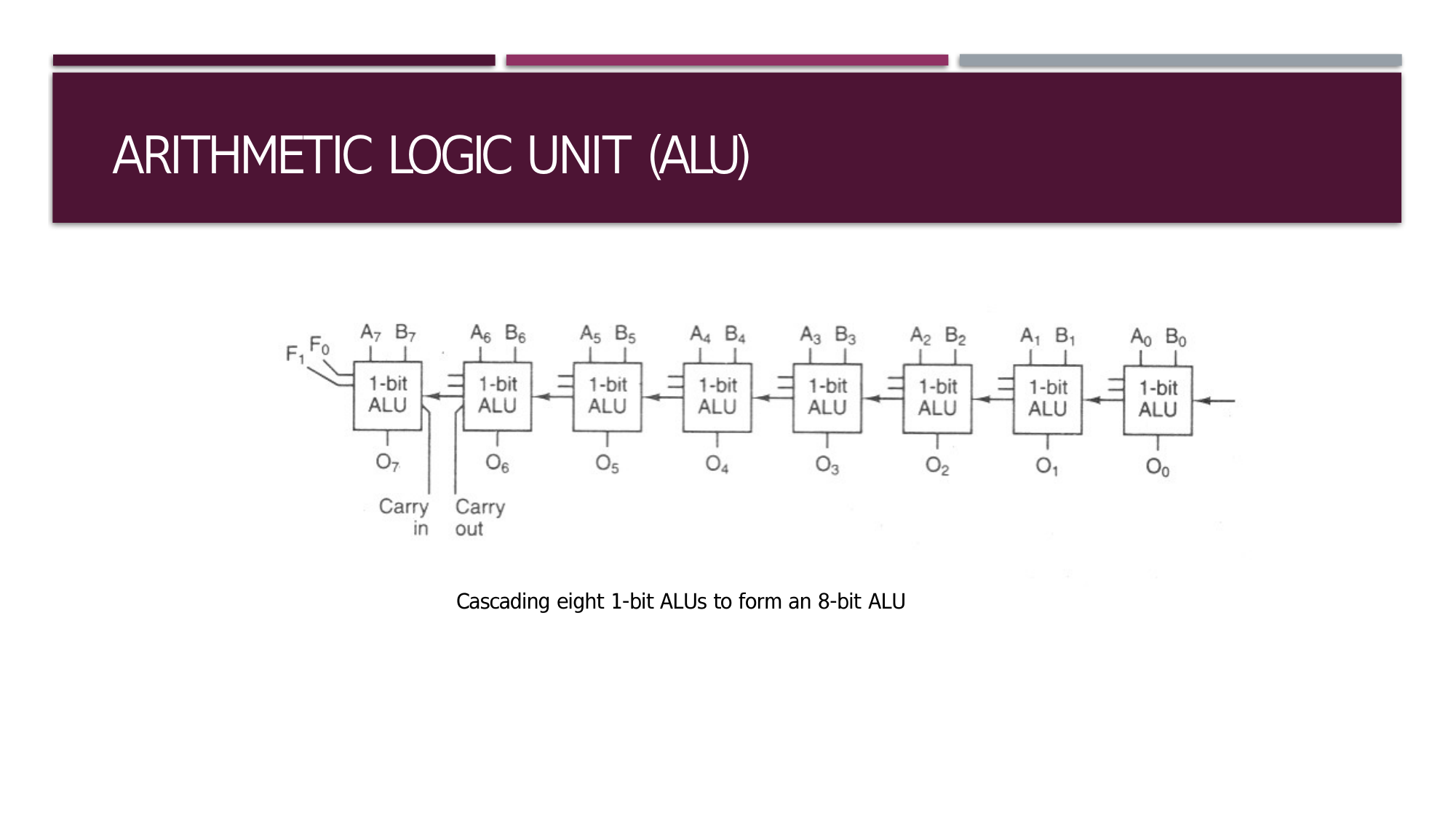

# Arithmetic Logic Unit (ALU)

Cascading eight 1-bit ALUs to form an 8-bit ALU